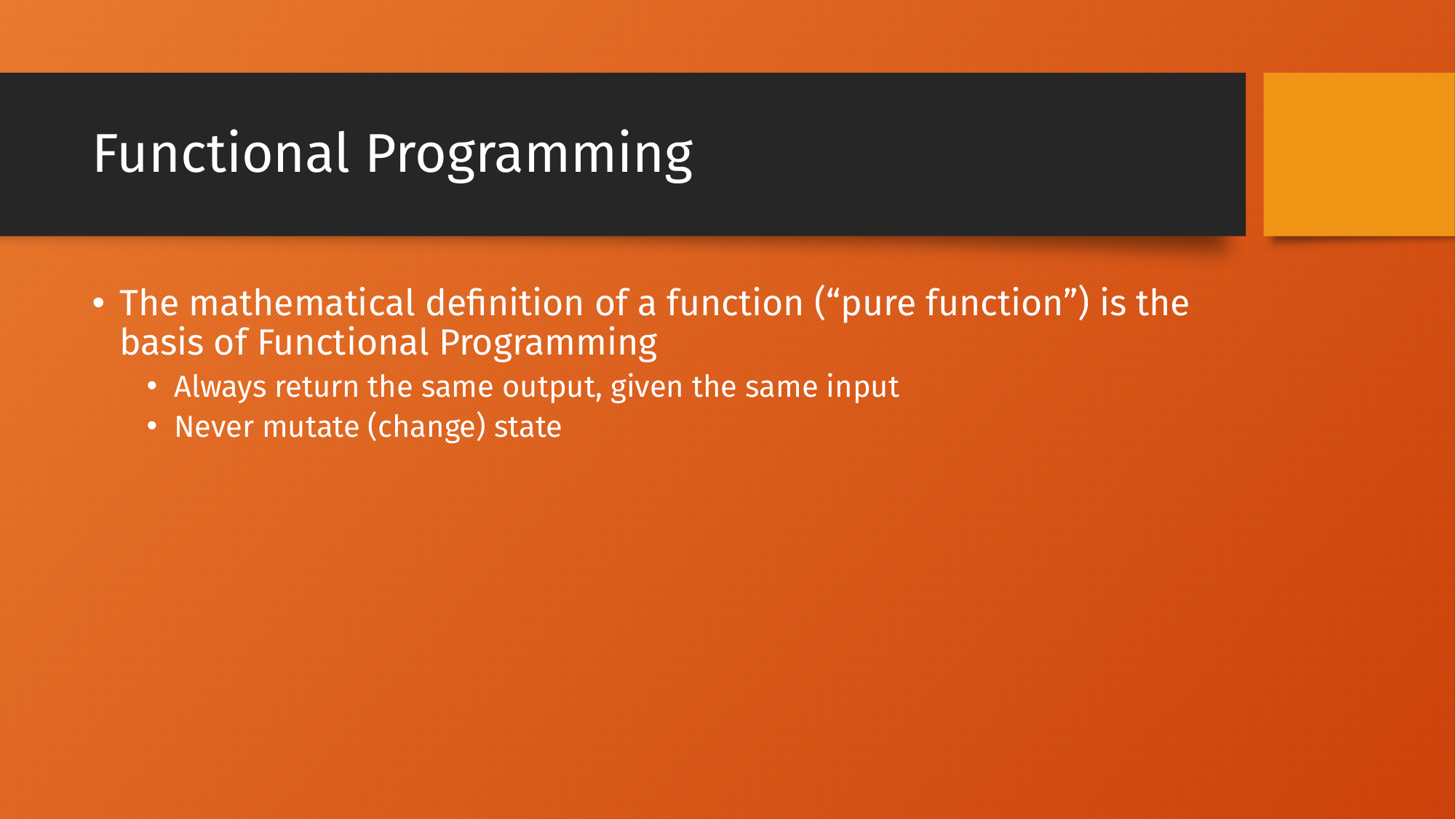

# Functional Programming
The mathematical definition of a function (“pure function”) is the basis of Functional Programming
Always return the same output, given the same input
Never mutate (change) state